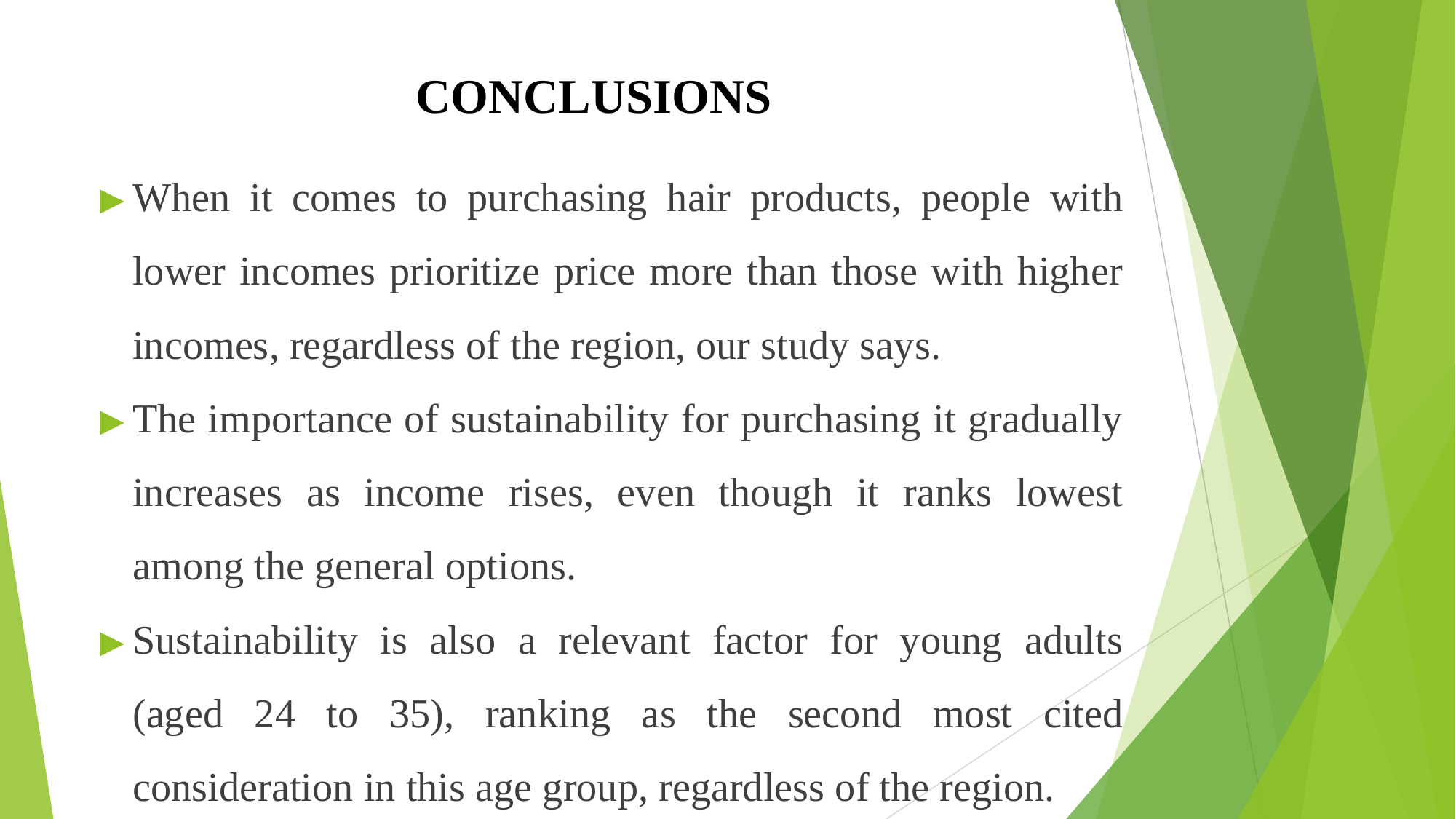

# CONCLUSIONS
When it comes to purchasing hair products, people with lower incomes prioritize price more than those with higher incomes, regardless of the region, our study says.
The importance of sustainability for purchasing it gradually increases as income rises, even though it ranks lowest among the general options.
Sustainability is also a relevant factor for young adults (aged 24 to 35), ranking as the second most cited consideration in this age group, regardless of the region.